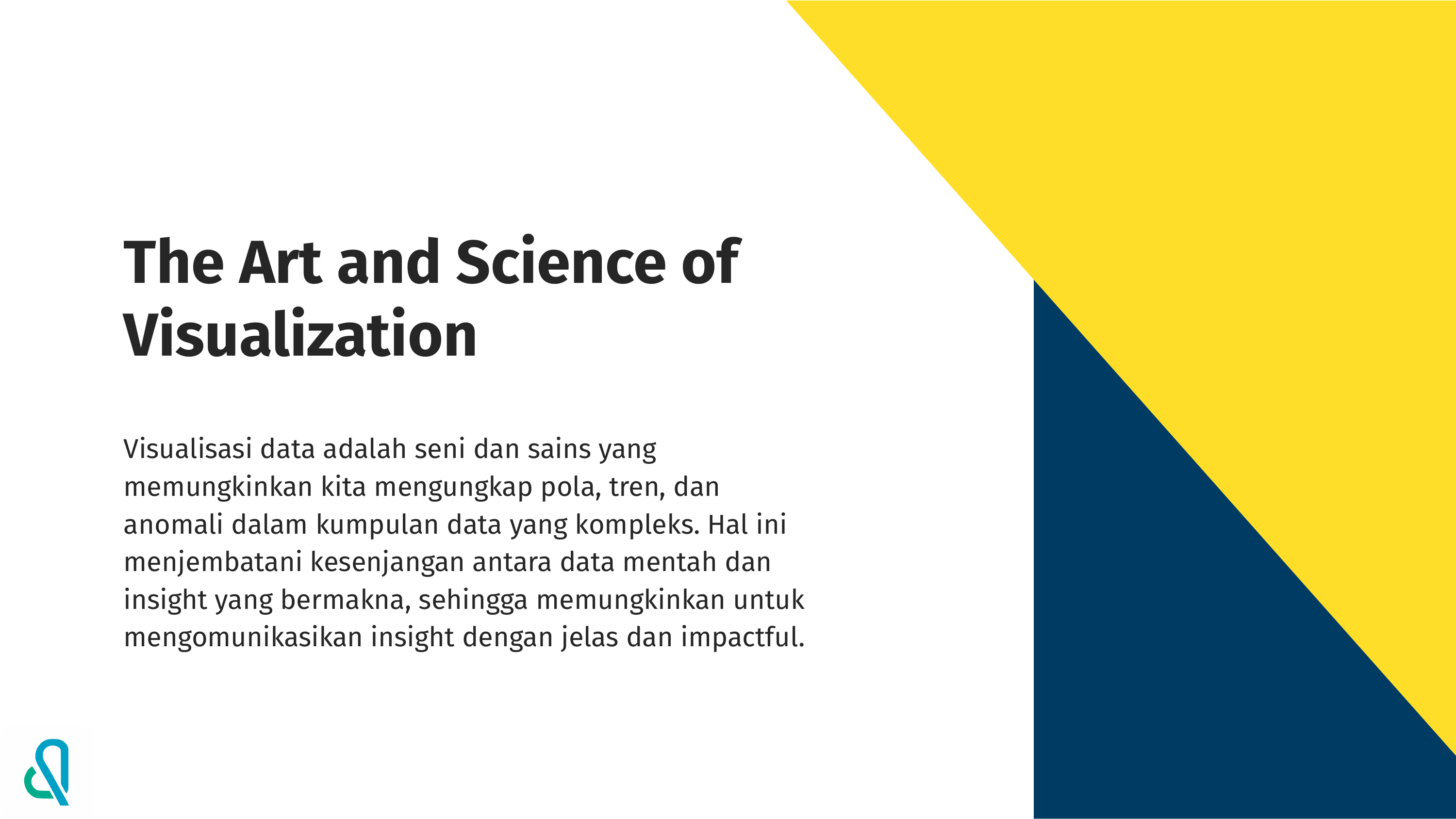

# The Art and Science of Visualization
Visualisasi data adalah seni dan sains yang memungkinkan kita mengungkap pola, tren, dan anomali dalam kumpulan data yang kompleks. Hal ini menjembatani kesenjangan antara data mentah dan insight yang bermakna, sehingga memungkinkan untuk mengomunikasikan insight dengan jelas dan impactful.